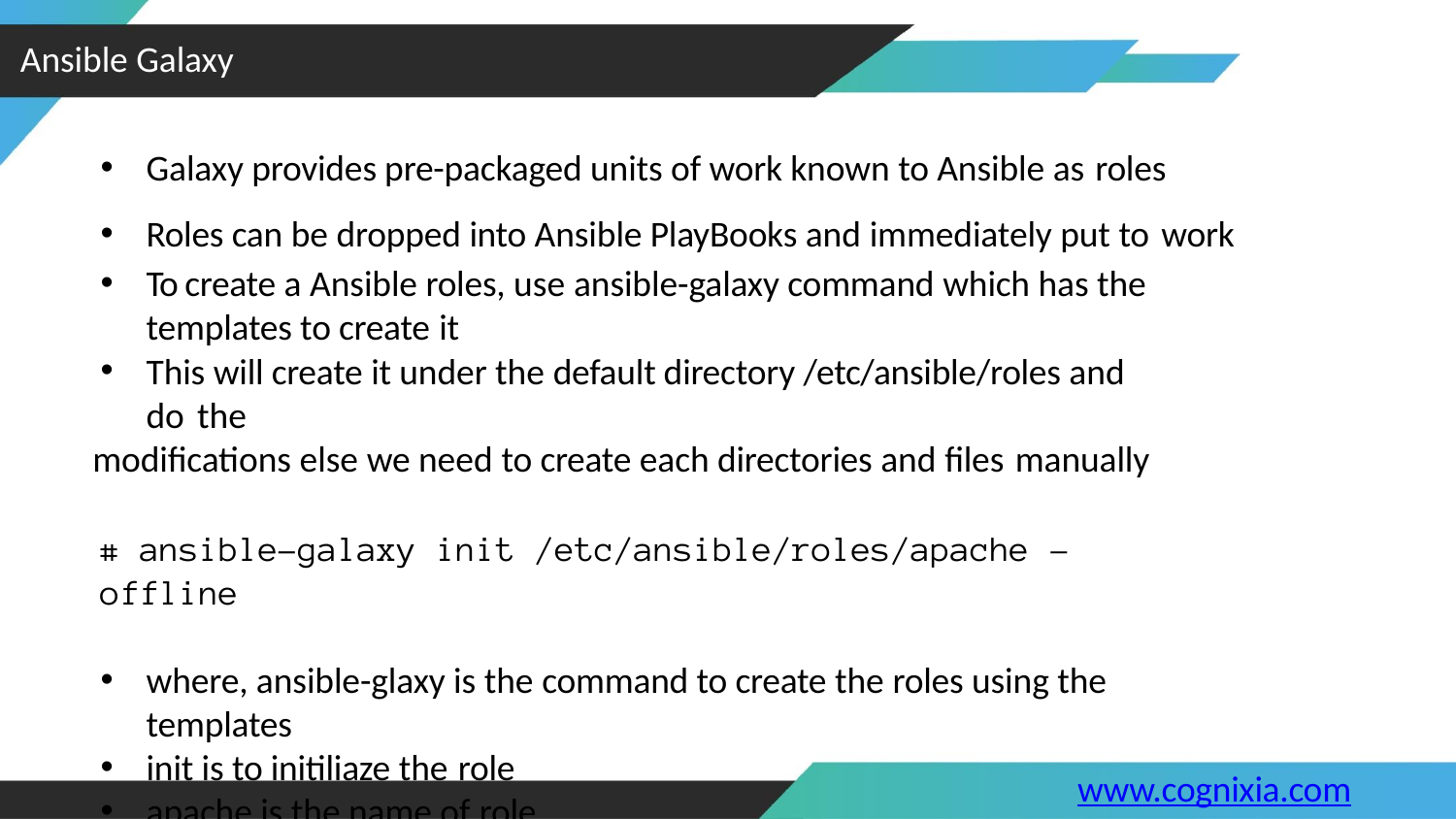

Ansible Galaxy

Galaxy provides pre-packaged units of work known to Ansible as roles
Roles can be dropped into Ansible PlayBooks and immediately put to work
To create a Ansible roles, use ansible-galaxy command which has the  templates to create it
This will create it under the default directory /etc/ansible/roles and do the
modifications else we need to create each directories and files manually

# ansible-galaxy init /etc/ansible/roles/apache –offline

where, ansible-glaxy is the command to create the roles using the templates
init is to initiliaze the role
apache is the name of role
offline - create offline mode rather than getting from online repository
www.cognixia.com